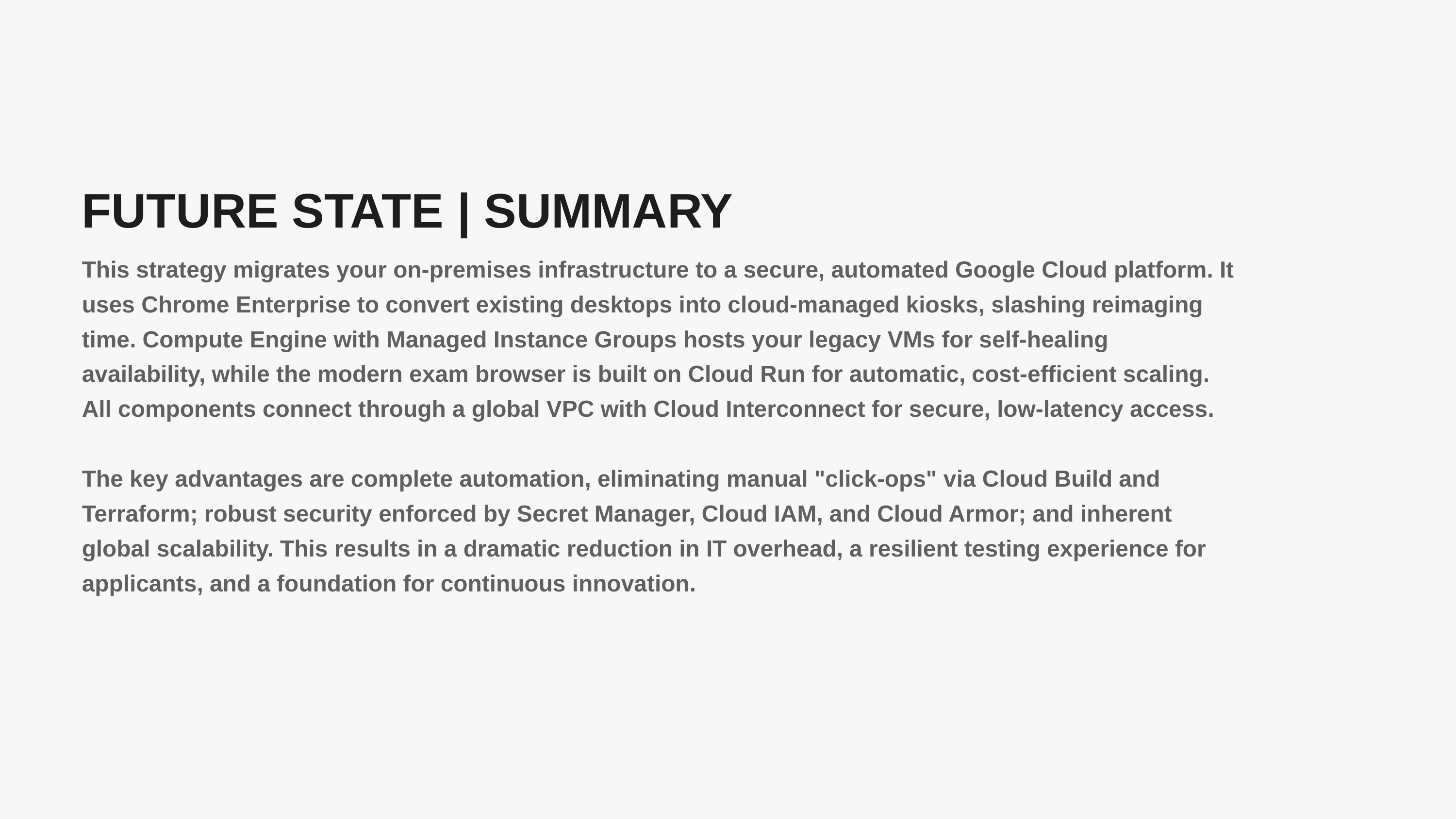

FUTURE STATE | SUMMARY
This strategy migrates your on-premises infrastructure to a secure, automated Google Cloud platform. It uses Chrome Enterprise to convert existing desktops into cloud-managed kiosks, slashing reimaging time. Compute Engine with Managed Instance Groups hosts your legacy VMs for self-healing availability, while the modern exam browser is built on Cloud Run for automatic, cost-efficient scaling. All components connect through a global VPC with Cloud Interconnect for secure, low-latency access.

The key advantages are complete automation, eliminating manual "click-ops" via Cloud Build and Terraform; robust security enforced by Secret Manager, Cloud IAM, and Cloud Armor; and inherent global scalability. This results in a dramatic reduction in IT overhead, a resilient testing experience for applicants, and a foundation for continuous innovation.